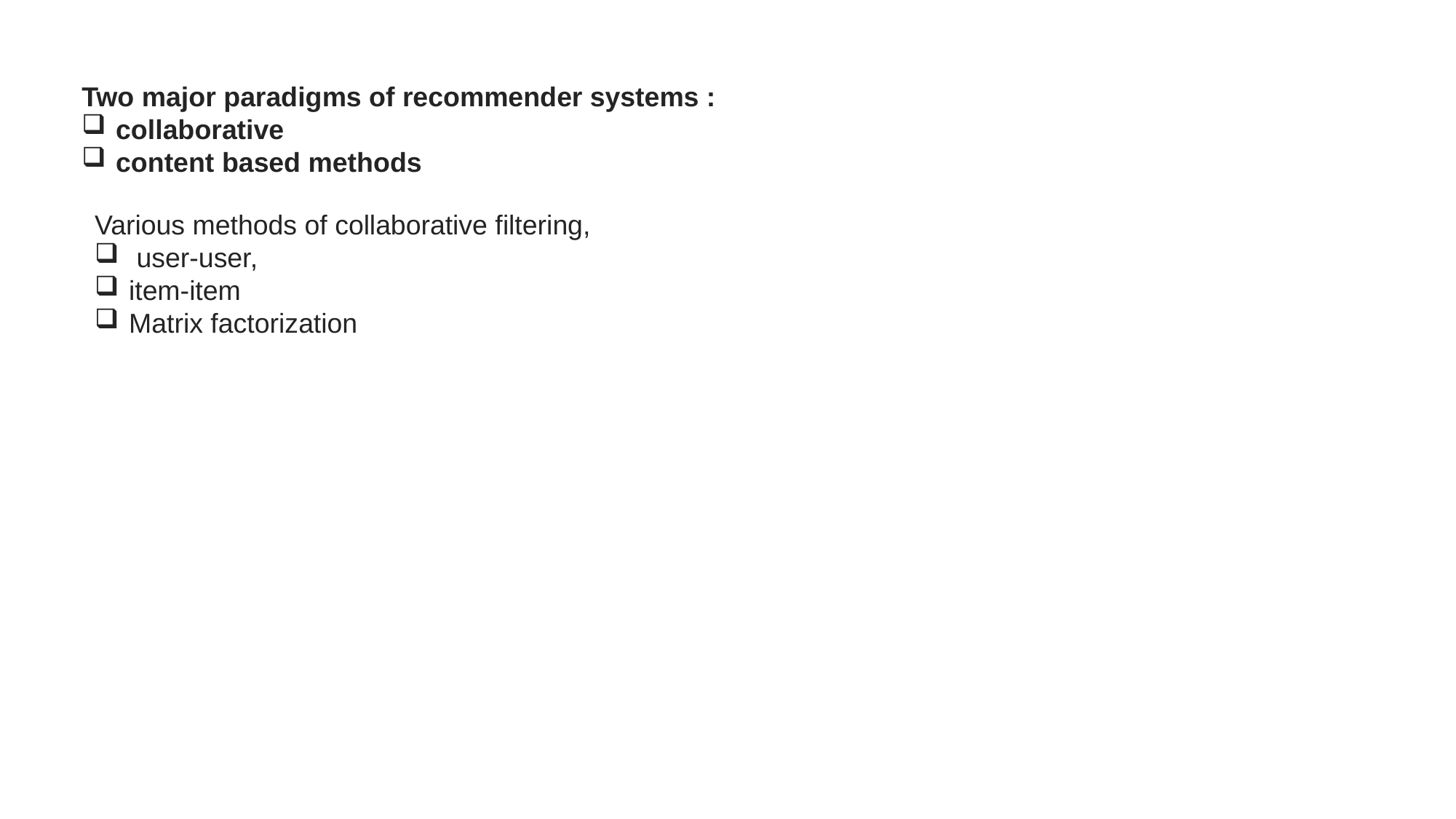

Two major paradigms of recommender systems :
collaborative
content based methods
Various methods of collaborative filtering,
 user-user,
item-item
Matrix factorization